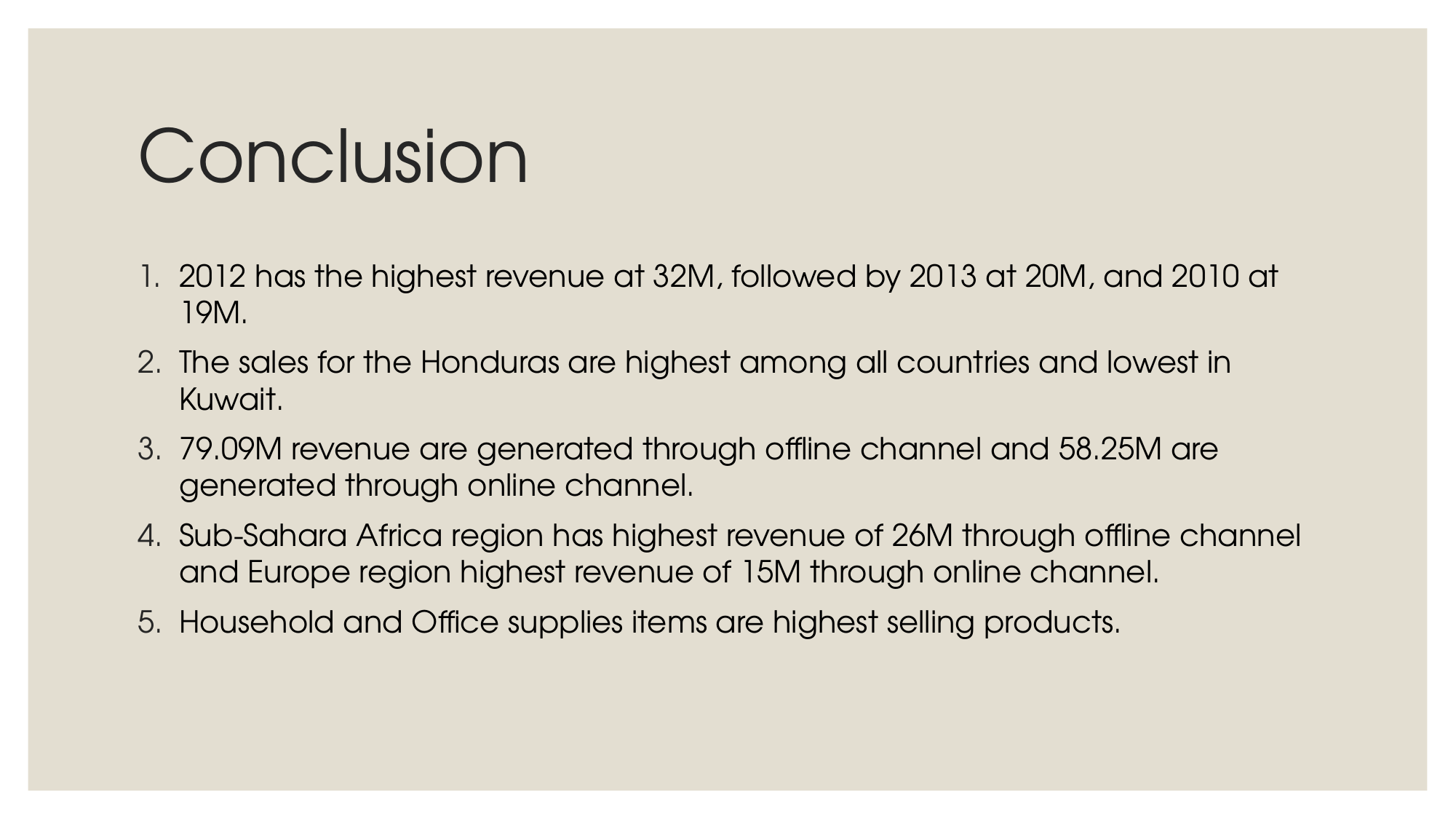

# Conclusion
2012 has the highest revenue at 32M, followed by 2013 at 20M, and 2010 at 19M.
The sales for the Honduras are highest among all countries and lowest in Kuwait.
79.09M revenue are generated through offline channel and 58.25M are generated through online channel.
Sub-Sahara Africa region has highest revenue of 26M through offline channel and Europe region highest revenue of 15M through online channel.
Household and Office supplies items are highest selling products.